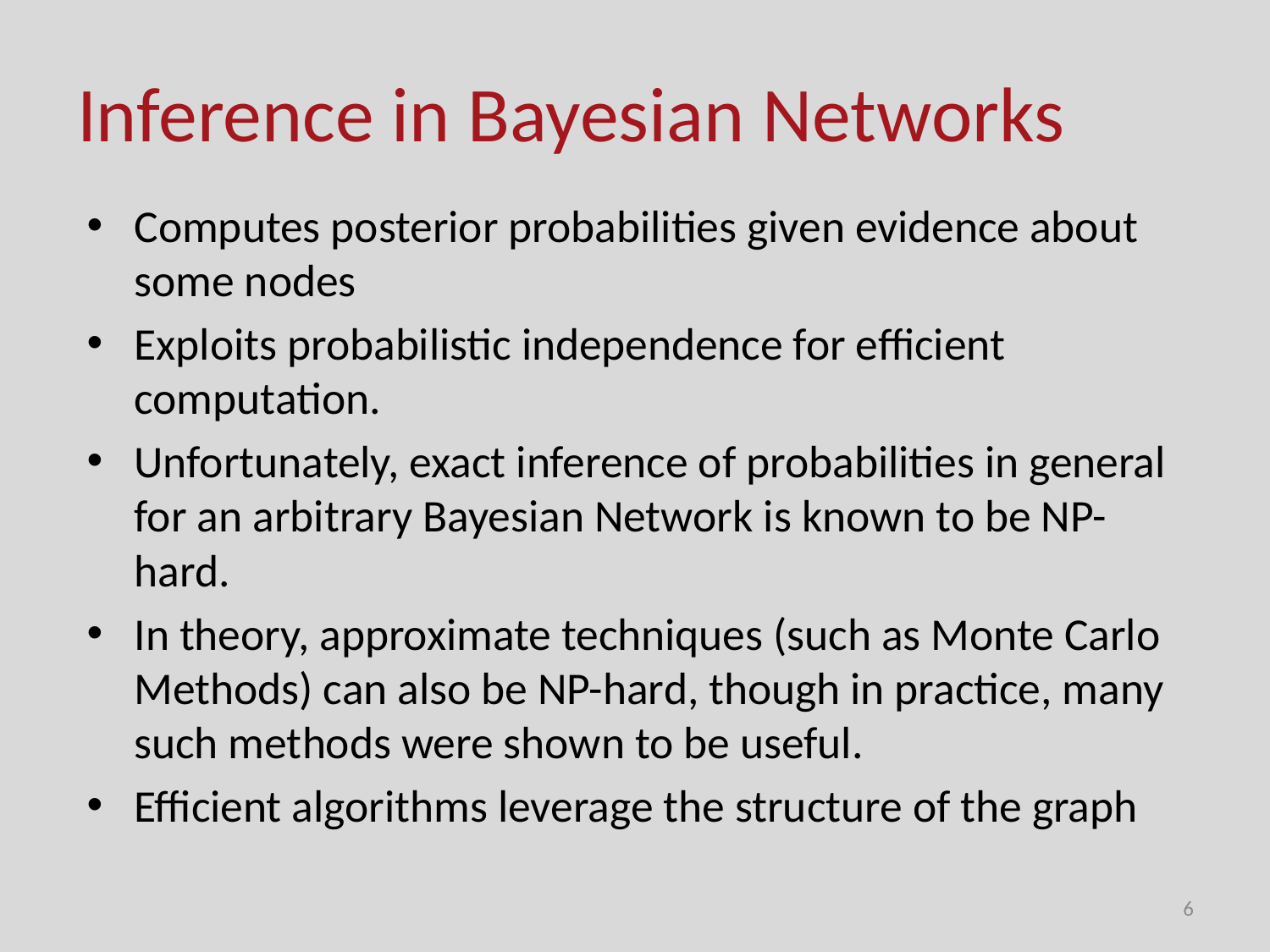

# Inference in Bayesian Networks
Computes posterior probabilities given evidence about some nodes
Exploits probabilistic independence for efficient computation.
Unfortunately, exact inference of probabilities in general for an arbitrary Bayesian Network is known to be NP-hard.
In theory, approximate techniques (such as Monte Carlo Methods) can also be NP-hard, though in practice, many such methods were shown to be useful.
Efficient algorithms leverage the structure of the graph

6